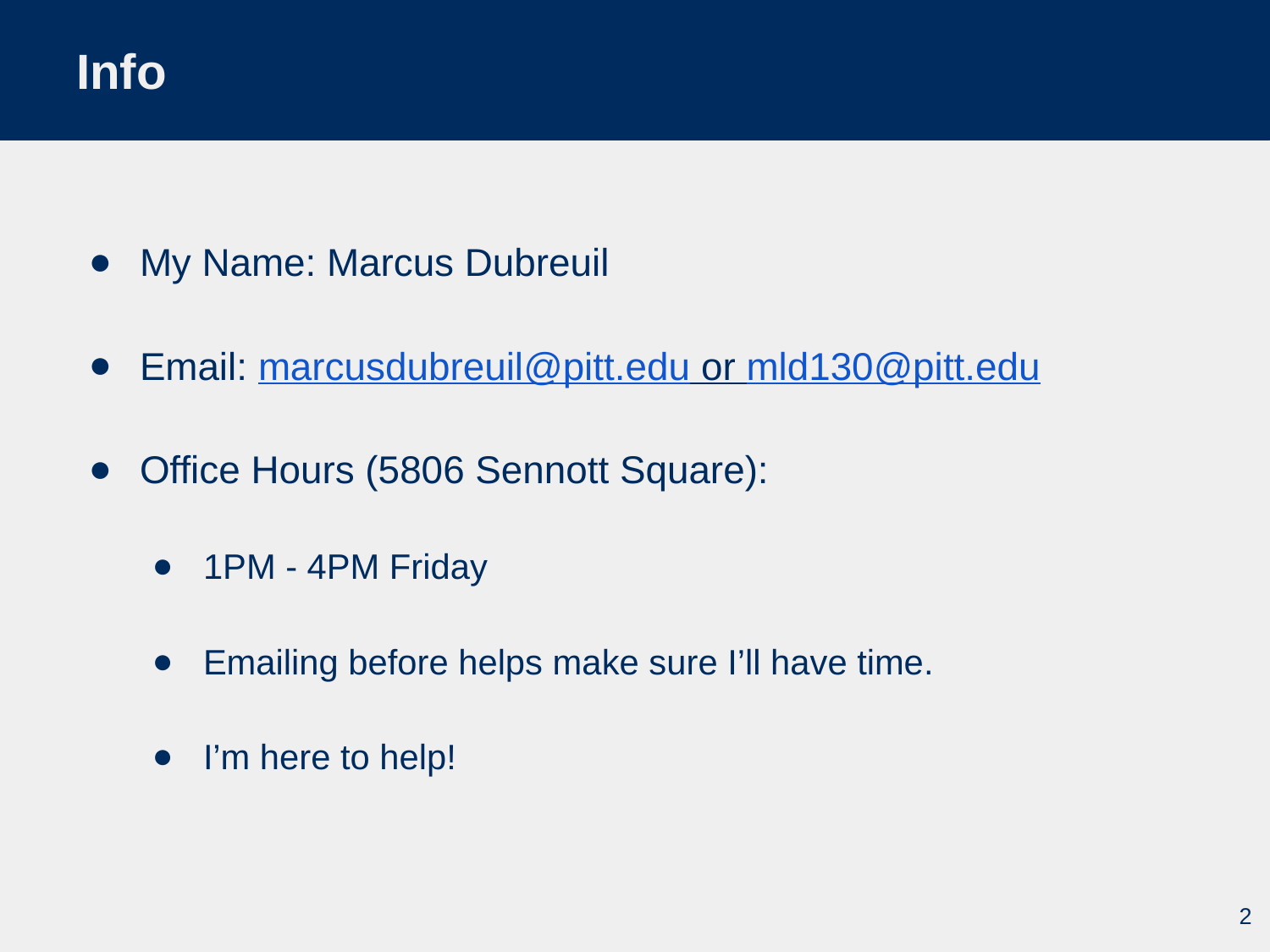

# Info
My Name: Marcus Dubreuil
Email: marcusdubreuil@pitt.edu or mld130@pitt.edu
Office Hours (5806 Sennott Square):
1PM - 4PM Friday
Emailing before helps make sure I’ll have time.
I’m here to help!
2